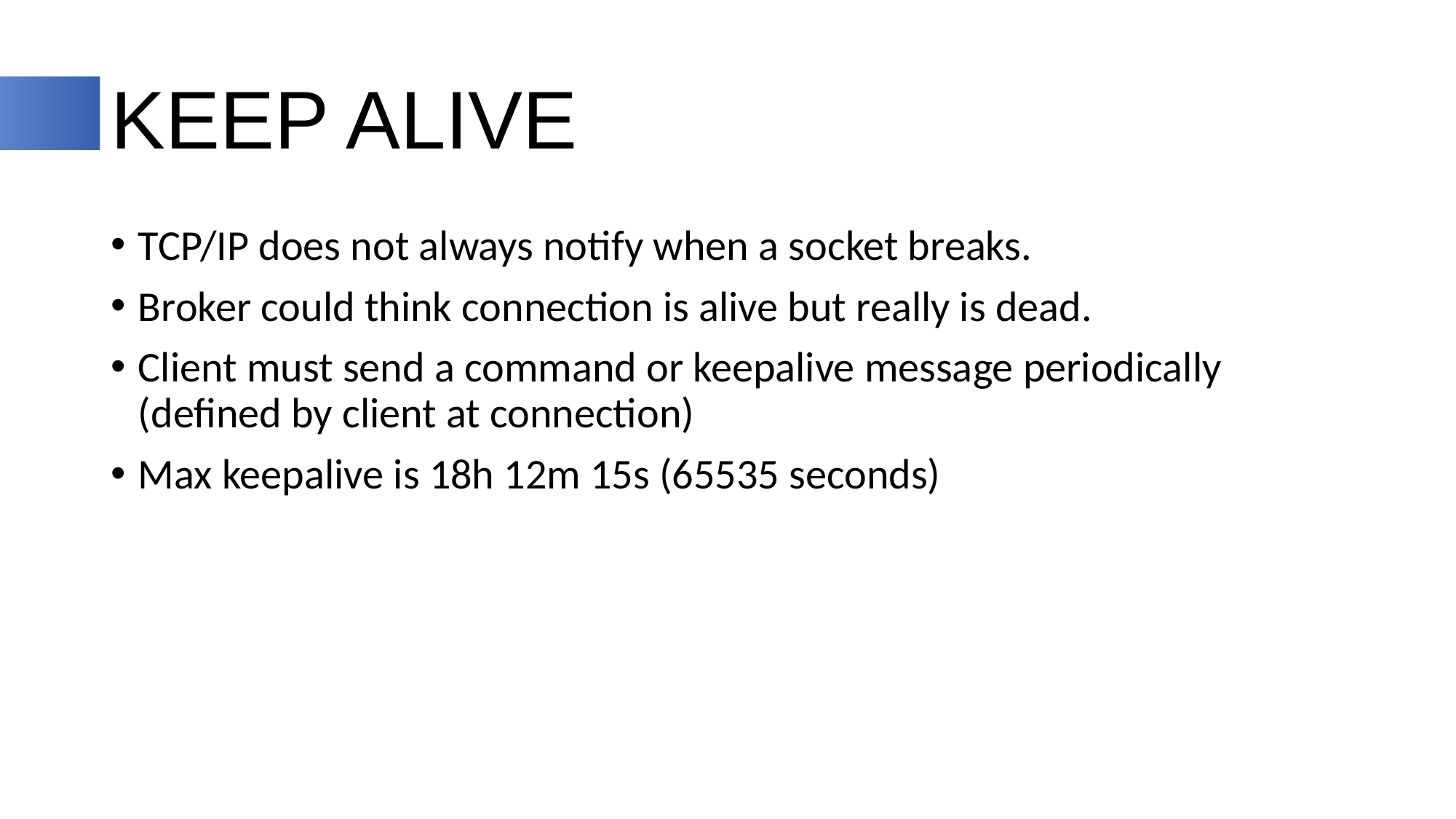

# Keep Alive
TCP/IP does not always notify when a socket breaks.
Broker could think connection is alive but really is dead.
Client must send a command or keepalive message periodically (defined by client at connection)
Max keepalive is 18h 12m 15s (65535 seconds)